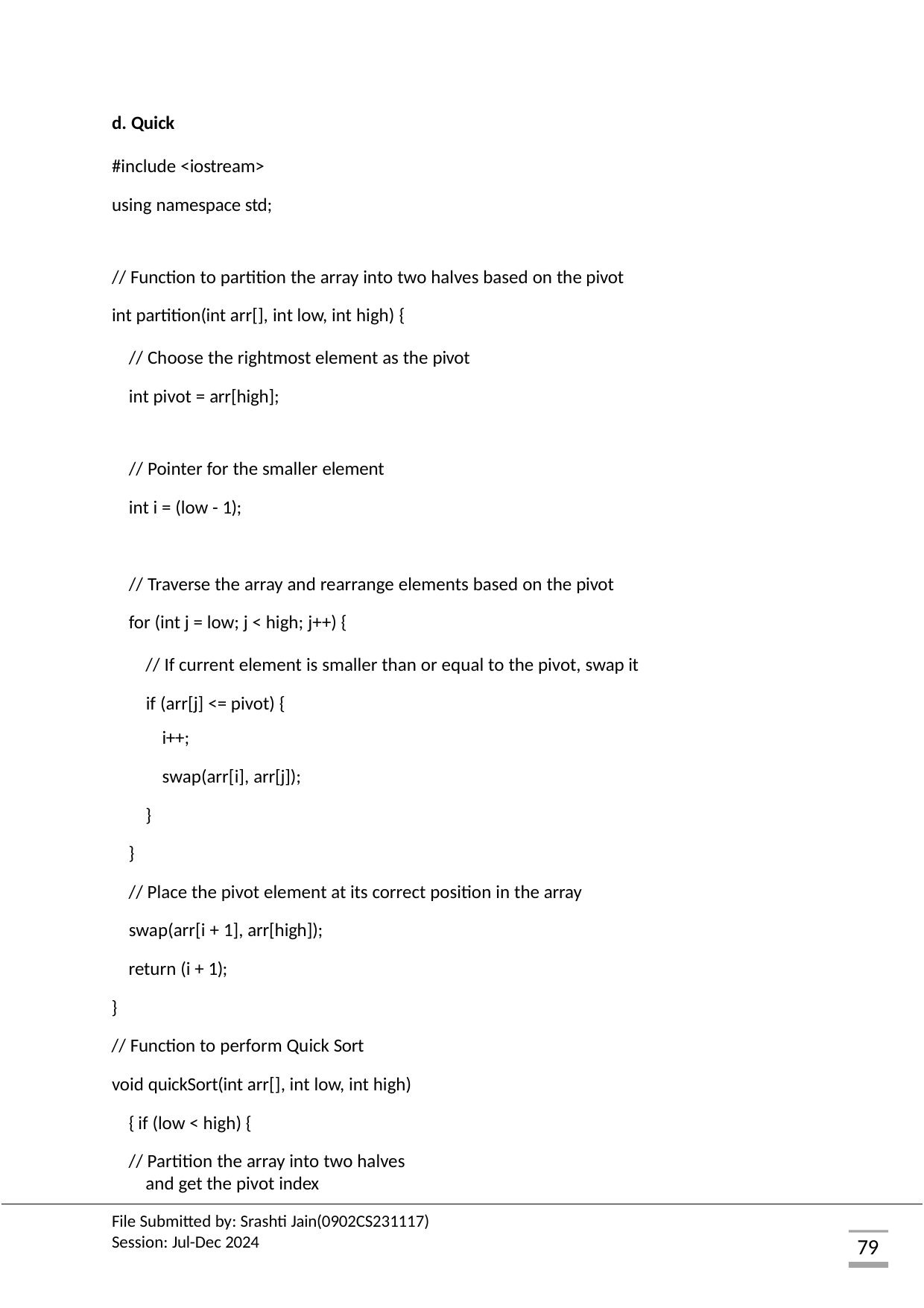

d. Quick
#include <iostream> using namespace std;

// Function to partition the array into two halves based on the pivot int partition(int arr[], int low, int high) {
// Choose the rightmost element as the pivot int pivot = arr[high];

// Pointer for the smaller element int i = (low - 1);

// Traverse the array and rearrange elements based on the pivot for (int j = low; j < high; j++) {
// If current element is smaller than or equal to the pivot, swap it if (arr[j] <= pivot) {
i++;
swap(arr[i], arr[j]);
}
}
// Place the pivot element at its correct position in the array swap(arr[i + 1], arr[high]);
return (i + 1);
}
// Function to perform Quick Sort
void quickSort(int arr[], int low, int high) { if (low < high) {
// Partition the array into two halves and get the pivot index
File Submitted by: Srashti Jain(0902CS231117) Session: Jul-Dec 2024
79